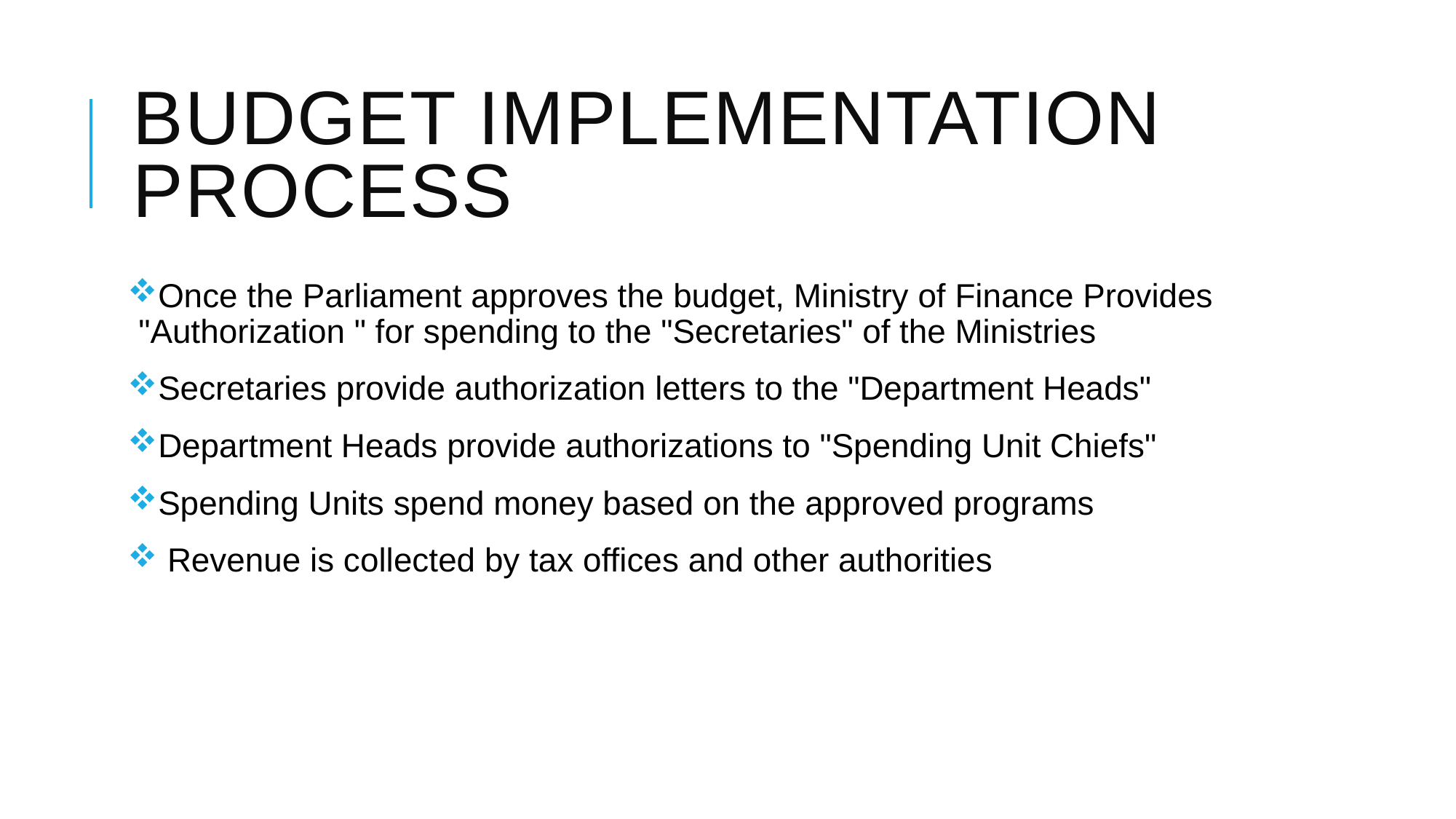

# Budget Implementation Process
Once the Parliament approves the budget, Ministry of Finance Provides "Authorization " for spending to the "Secretaries" of the Ministries
Secretaries provide authorization letters to the "Department Heads"
Department Heads provide authorizations to "Spending Unit Chiefs"
Spending Units spend money based on the approved programs
 Revenue is collected by tax offices and other authorities